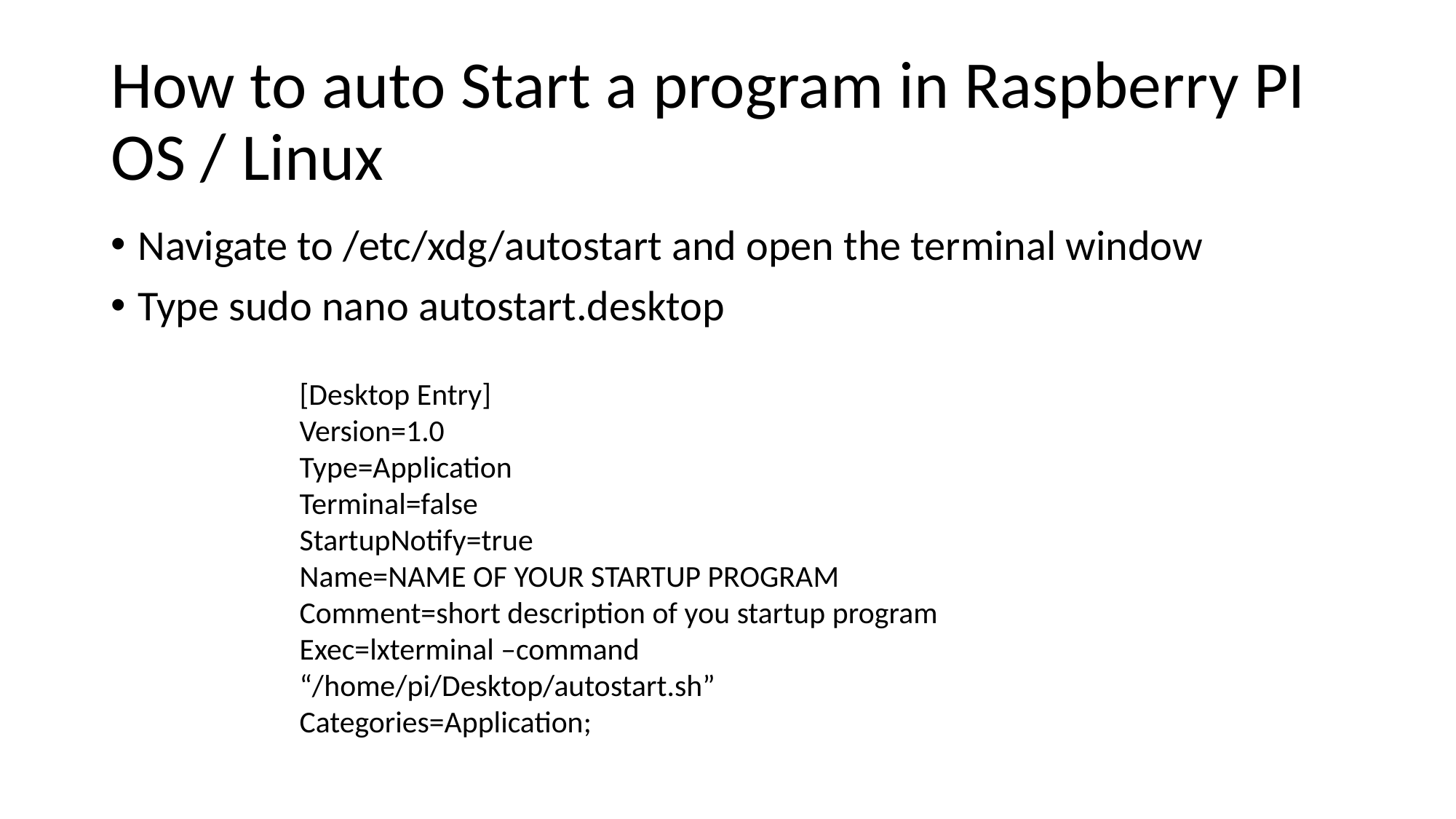

# How to auto Start a program in Raspberry PI OS / Linux
Navigate to /etc/xdg/autostart and open the terminal window
Type sudo nano autostart.desktop
[Desktop Entry]
Version=1.0
Type=Application
Terminal=false
StartupNotify=true
Name=NAME OF YOUR STARTUP PROGRAM
Comment=short description of you startup program
Exec=lxterminal –command “/home/pi/Desktop/autostart.sh”
Categories=Application;